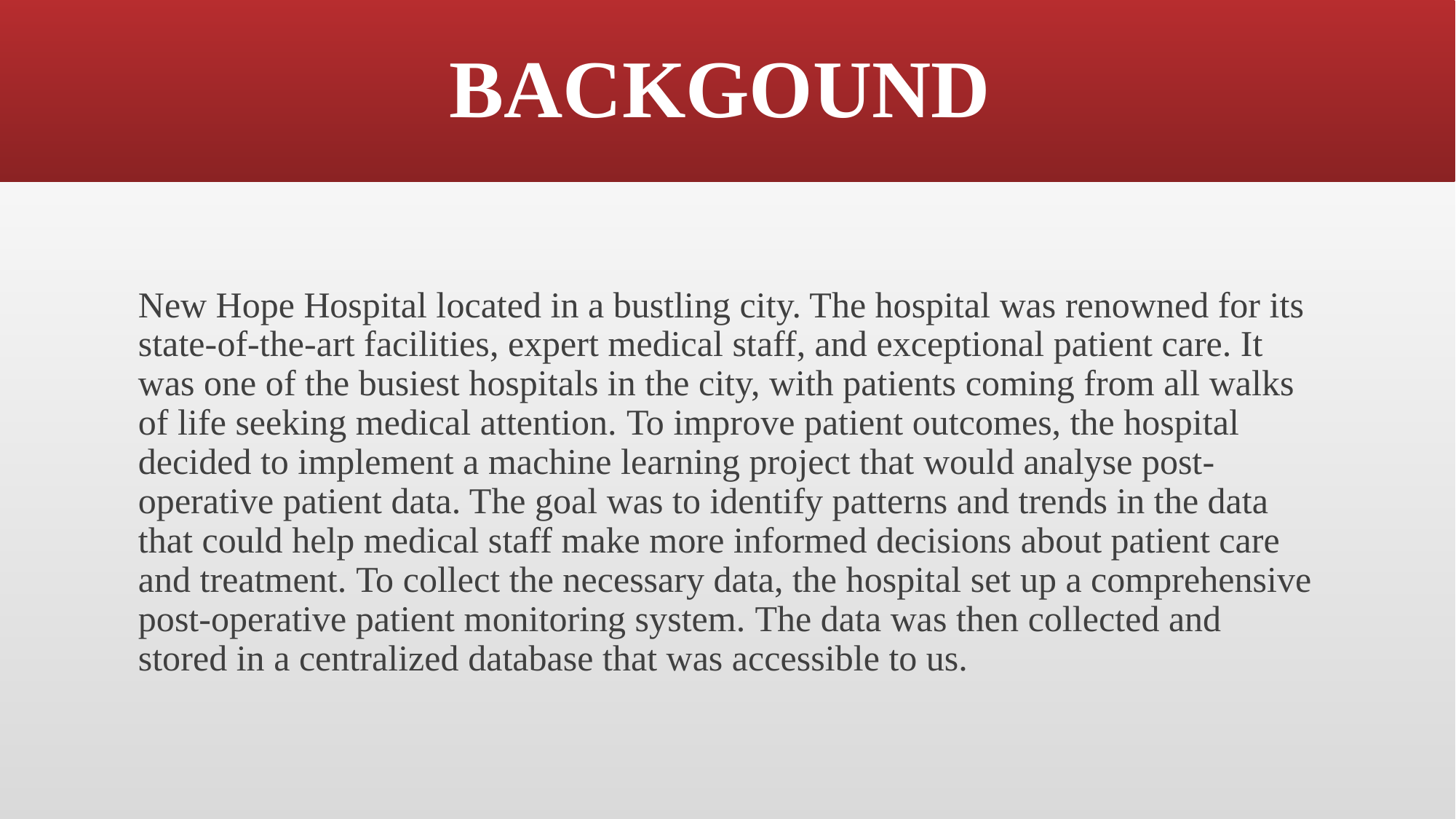

# BACKGOUND
New Hope Hospital located in a bustling city. The hospital was renowned for its state-of-the-art facilities, expert medical staff, and exceptional patient care. It was one of the busiest hospitals in the city, with patients coming from all walks of life seeking medical attention. To improve patient outcomes, the hospital decided to implement a machine learning project that would analyse post-operative patient data. The goal was to identify patterns and trends in the data that could help medical staff make more informed decisions about patient care and treatment. To collect the necessary data, the hospital set up a comprehensive post-operative patient monitoring system. The data was then collected and stored in a centralized database that was accessible to us.